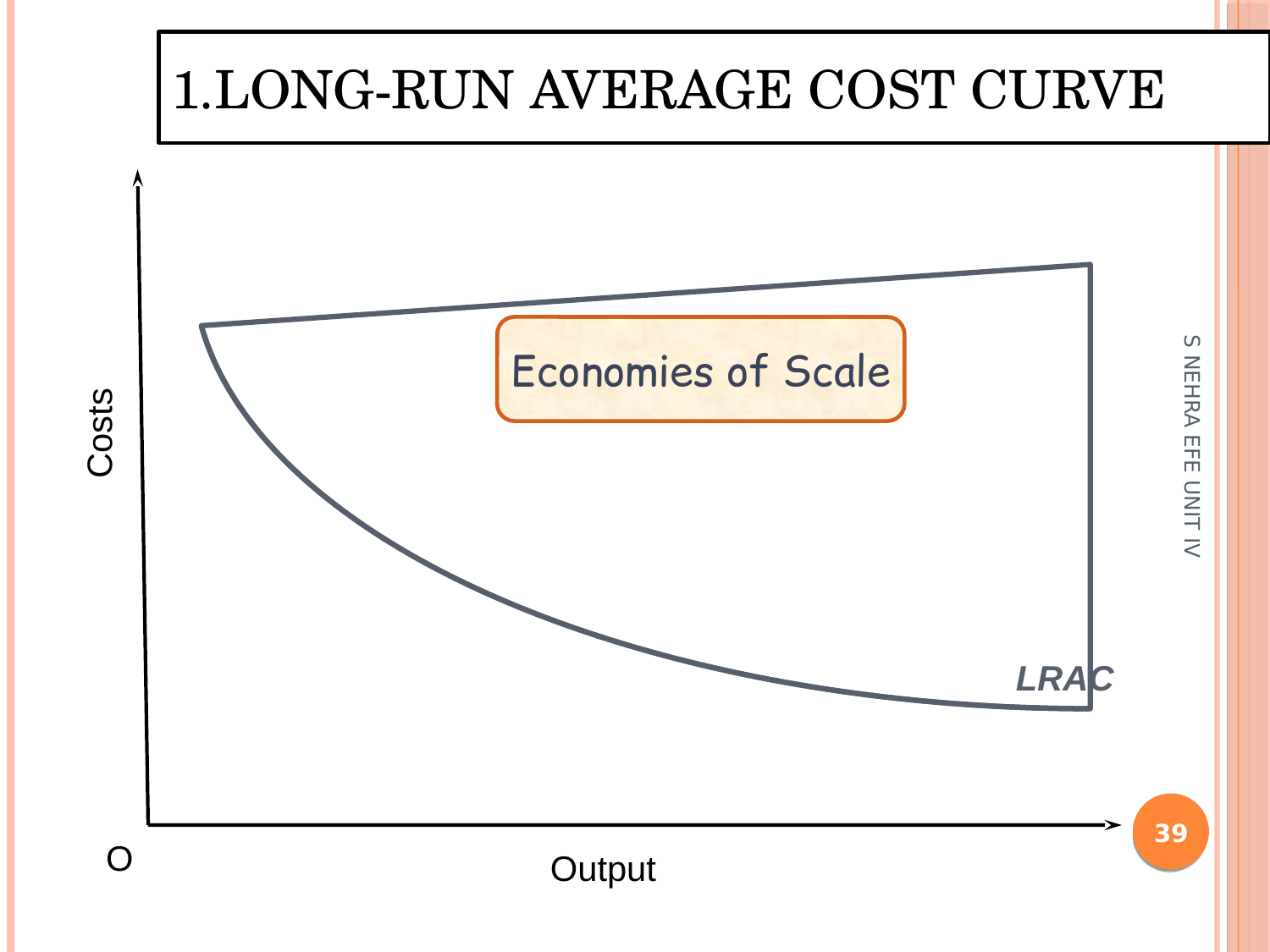

1.long-run average cost curve

Economies of Scale
Costs
S NEHRA EFE UNIT IV
LRAC
39

O
Output